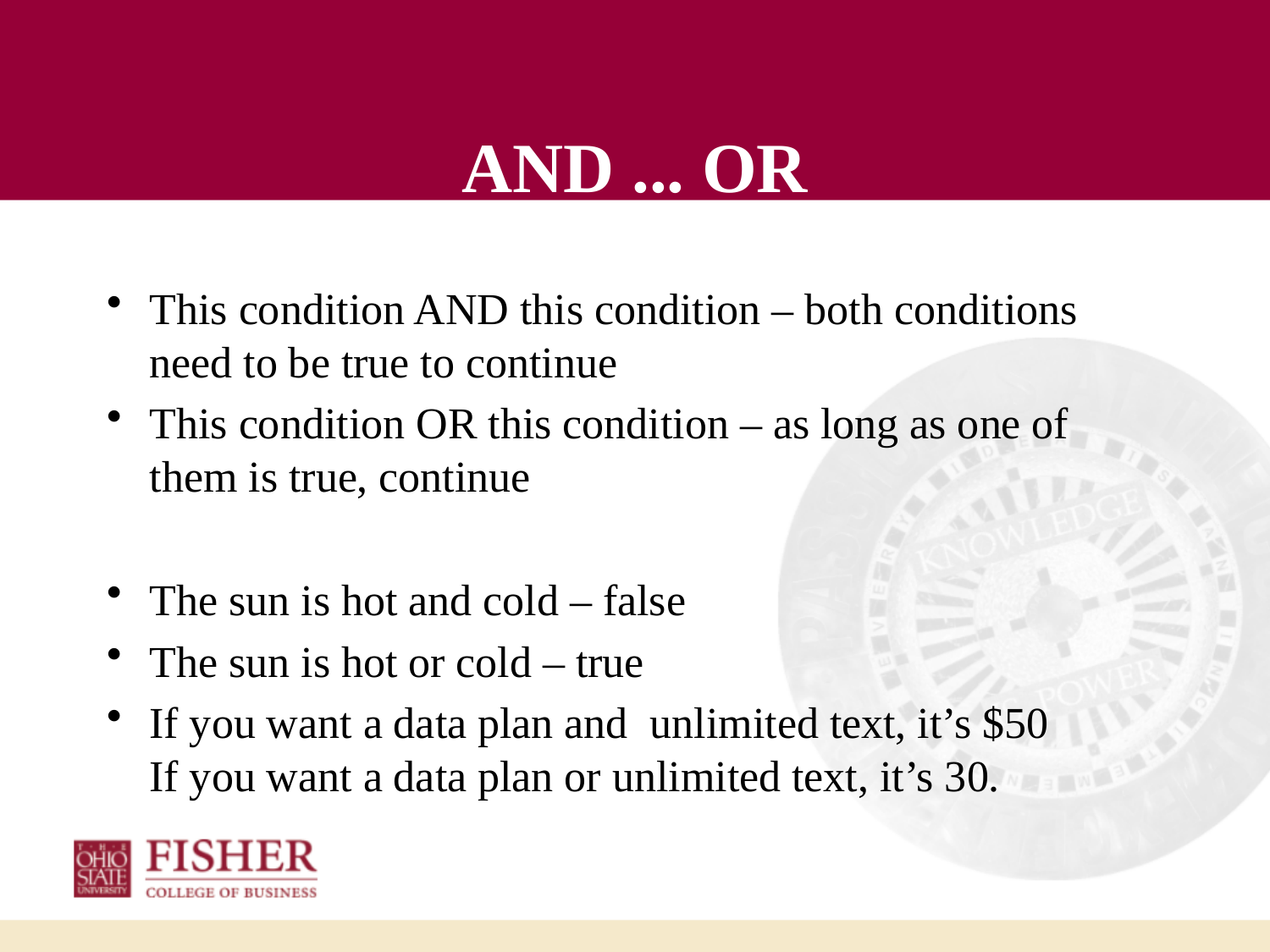

# AND ... OR
This condition AND this condition – both conditions need to be true to continue
This condition OR this condition – as long as one of them is true, continue

The sun is hot and cold – false
The sun is hot or cold – true
If you want a data plan and  unlimited text, it’s $50
If you want a data plan or unlimited text, it’s 30.